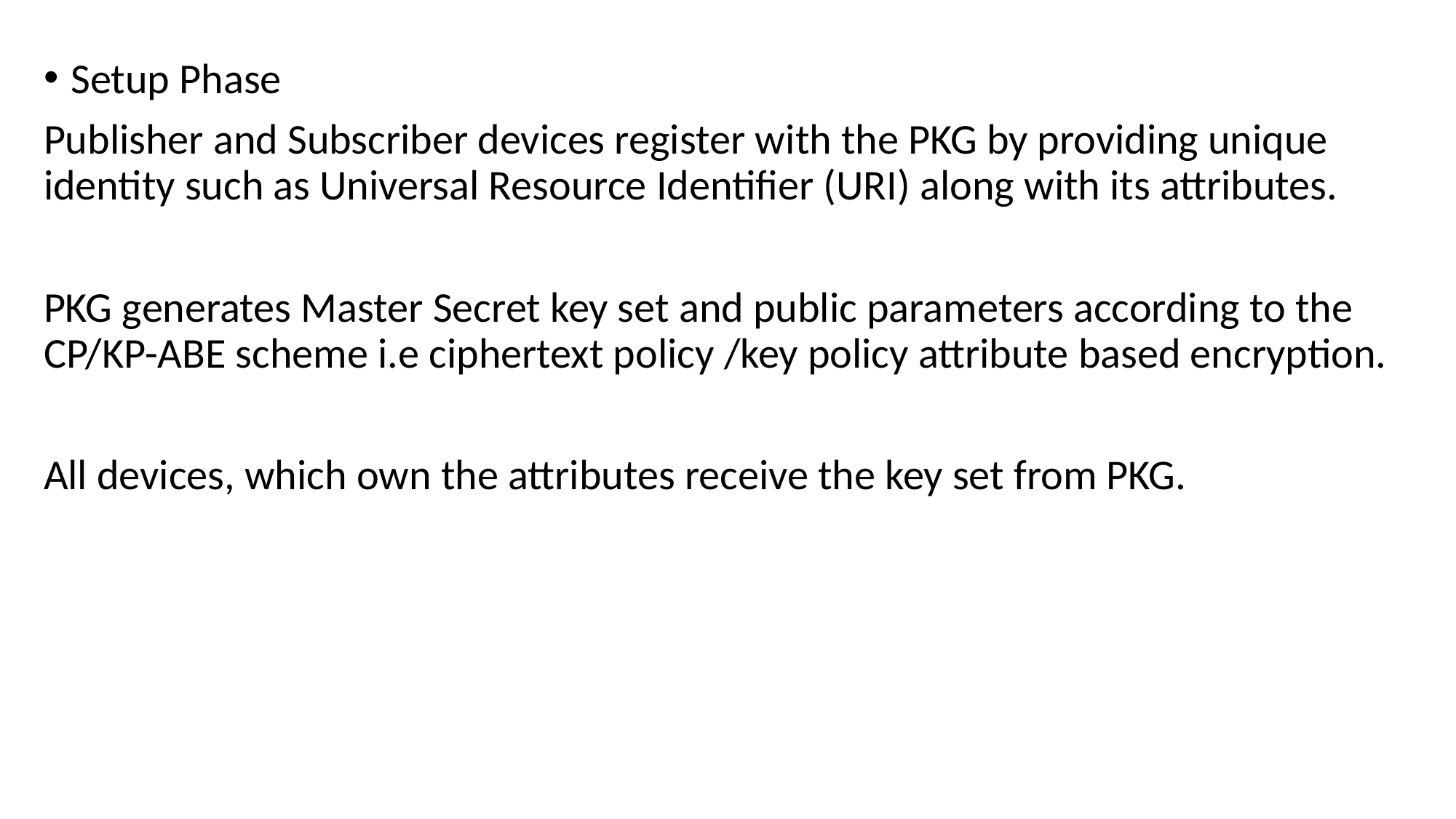

Setup Phase
Publisher and Subscriber devices register with the PKG by providing unique identity such as Universal Resource Identifier (URI) along with its attributes.

PKG generates Master Secret key set and public parameters according to the CP/KP-ABE scheme i.e ciphertext policy /key policy attribute based encryption.

All devices, which own the attributes receive the key set from PKG.